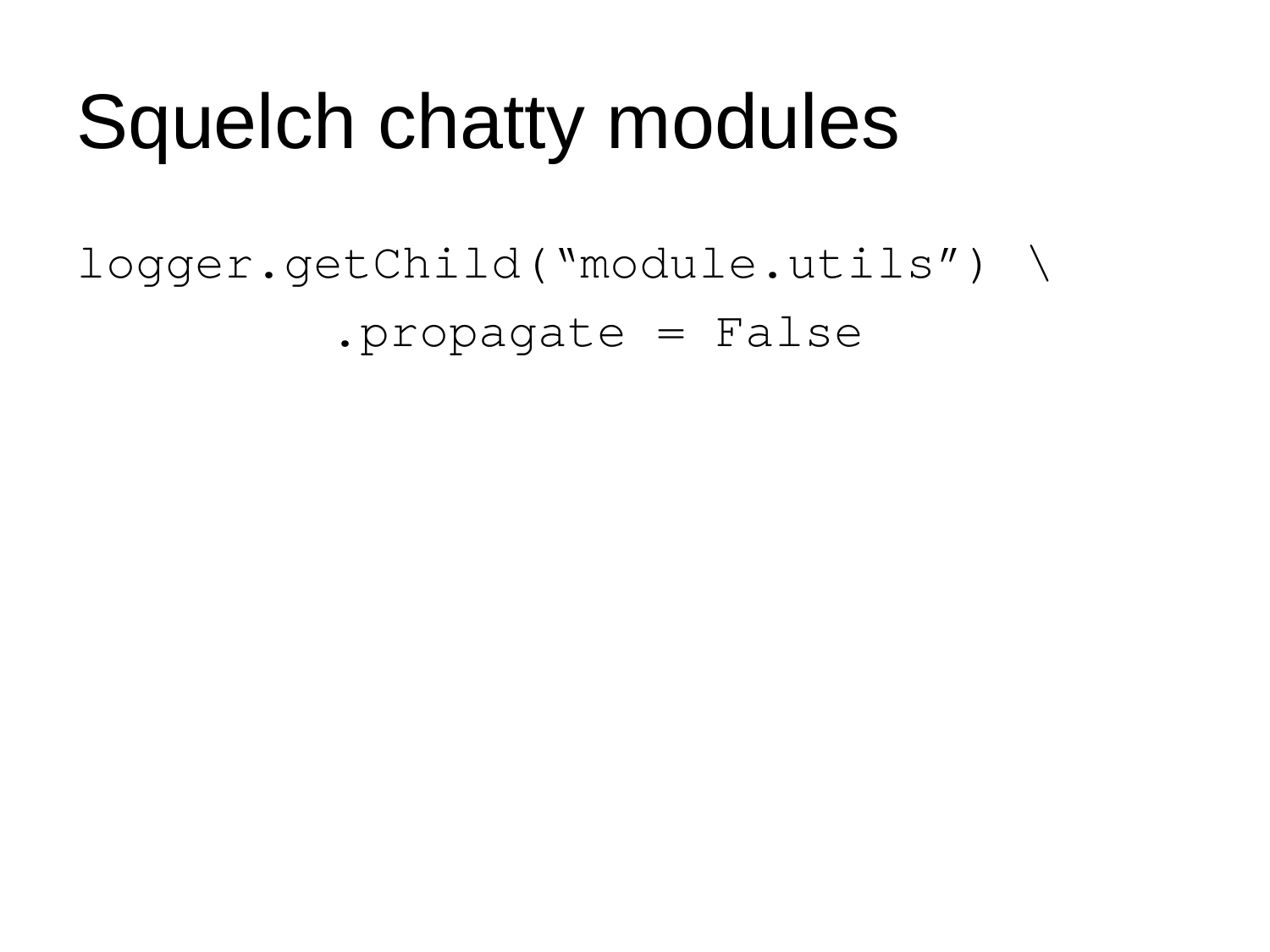

# Squelch chatty modules
logger.getChild(“module.utils”) \
		.propagate = False